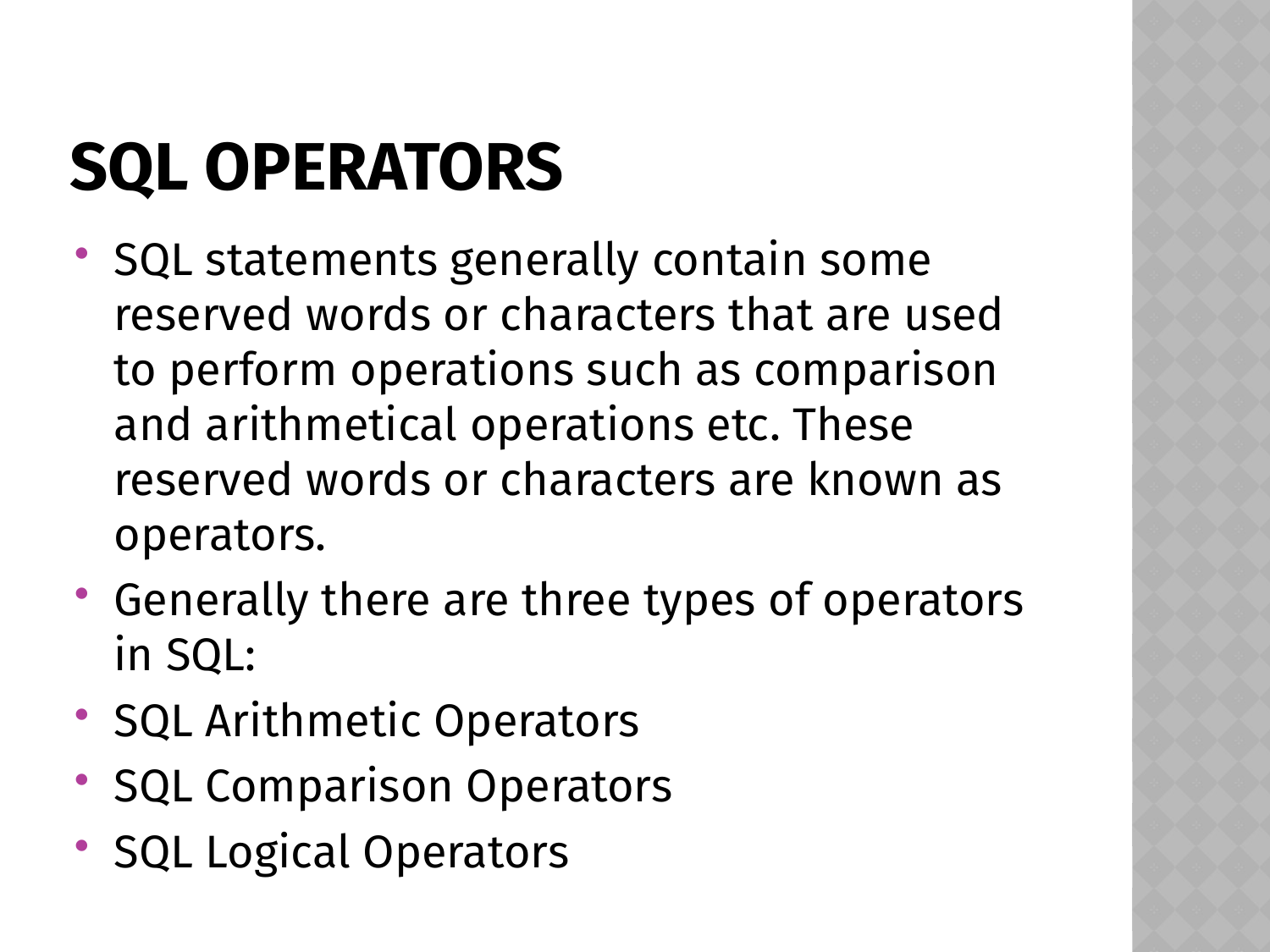

# SQL Operators
SQL statements generally contain some reserved words or characters that are used to perform operations such as comparison and arithmetical operations etc. These reserved words or characters are known as operators.
Generally there are three types of operators in SQL:
SQL Arithmetic Operators
SQL Comparison Operators
SQL Logical Operators